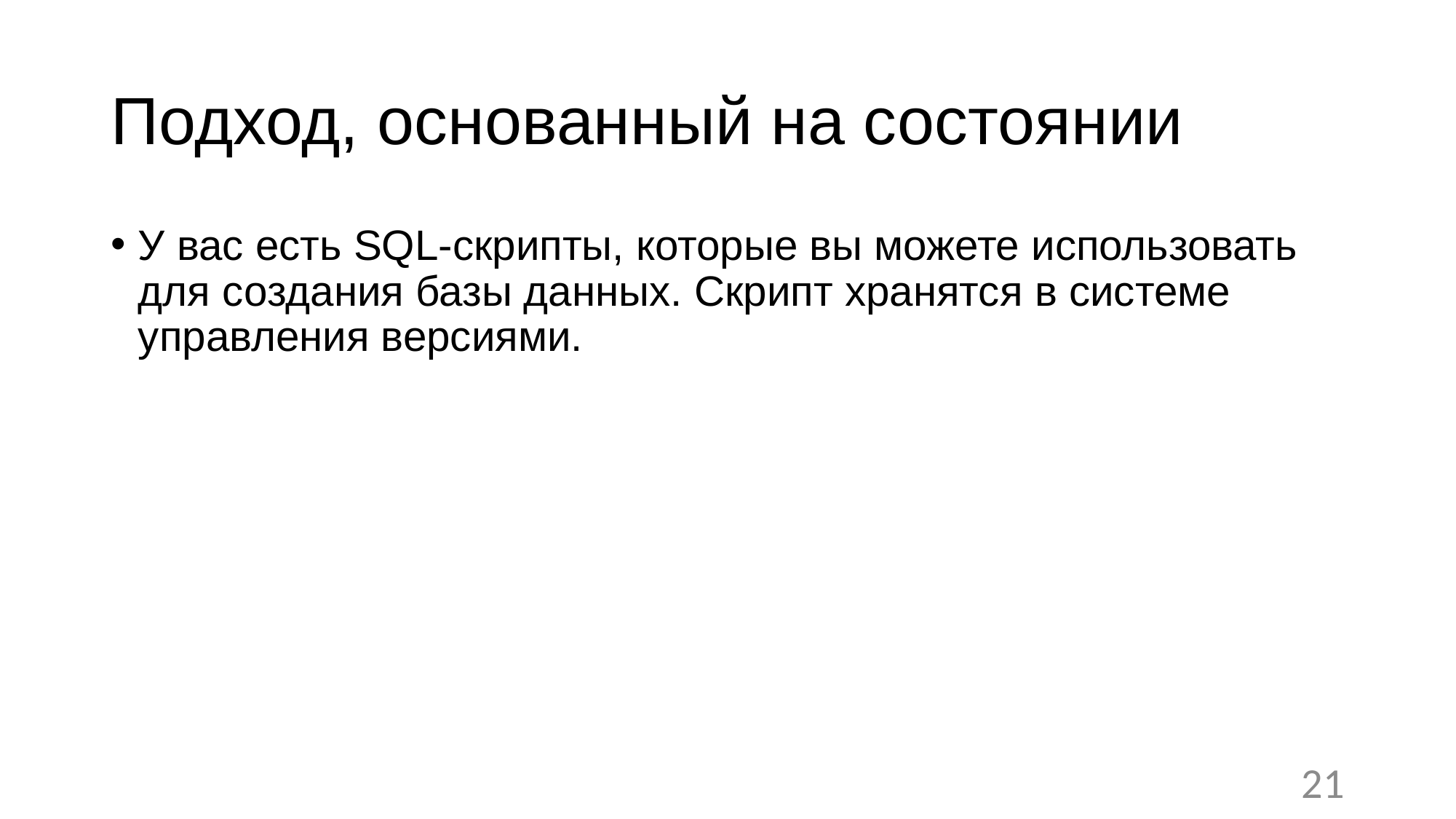

# Подход, основанный на состоянии
У вас есть SQL-скрипты, которые вы можете использовать для создания базы данных. Скрипт хранятся в системе управления версиями.
21